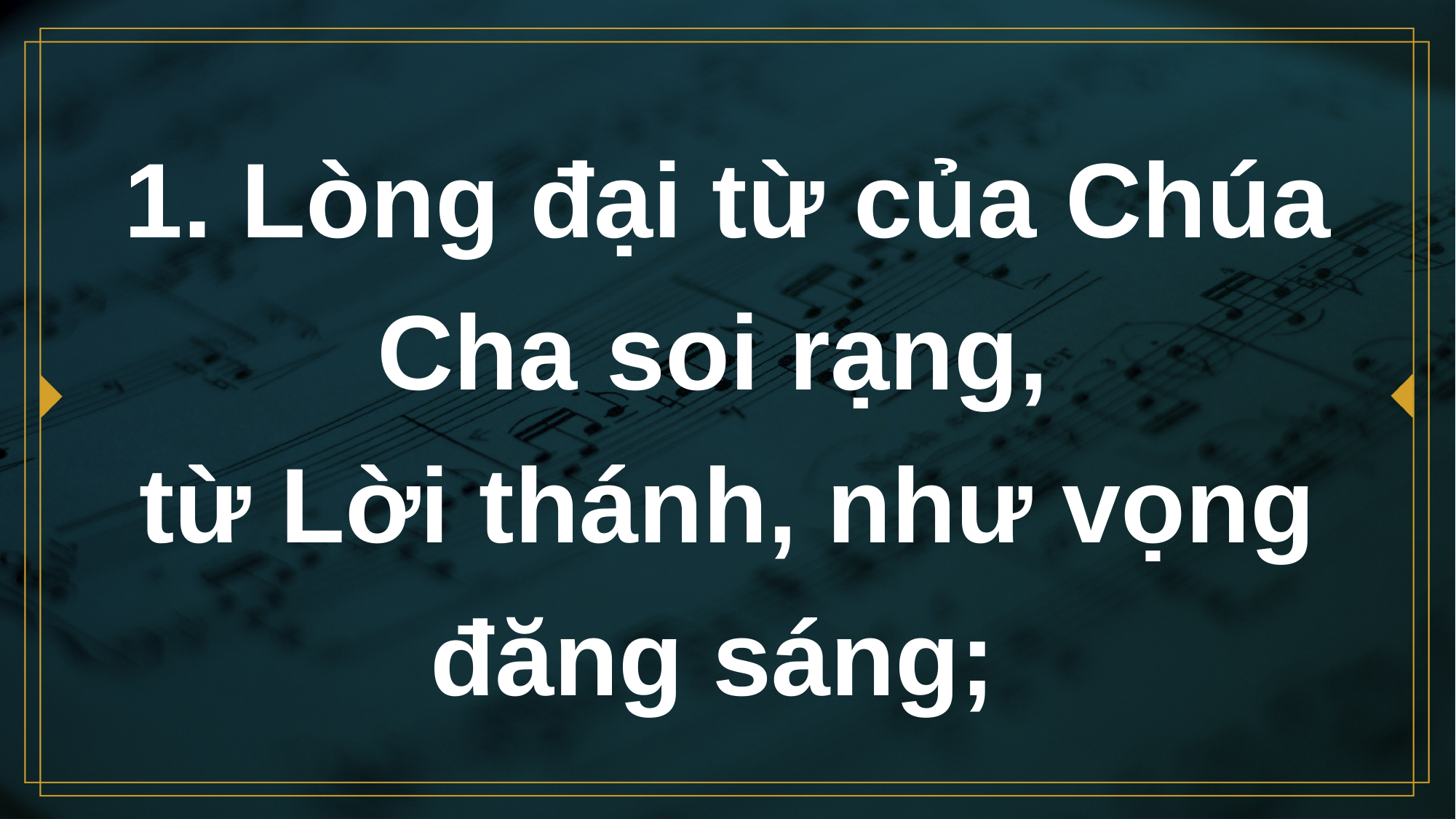

# 1. Lòng đại từ của Chúa Cha soi rạng, từ Lời thánh, như vọng đăng sáng;